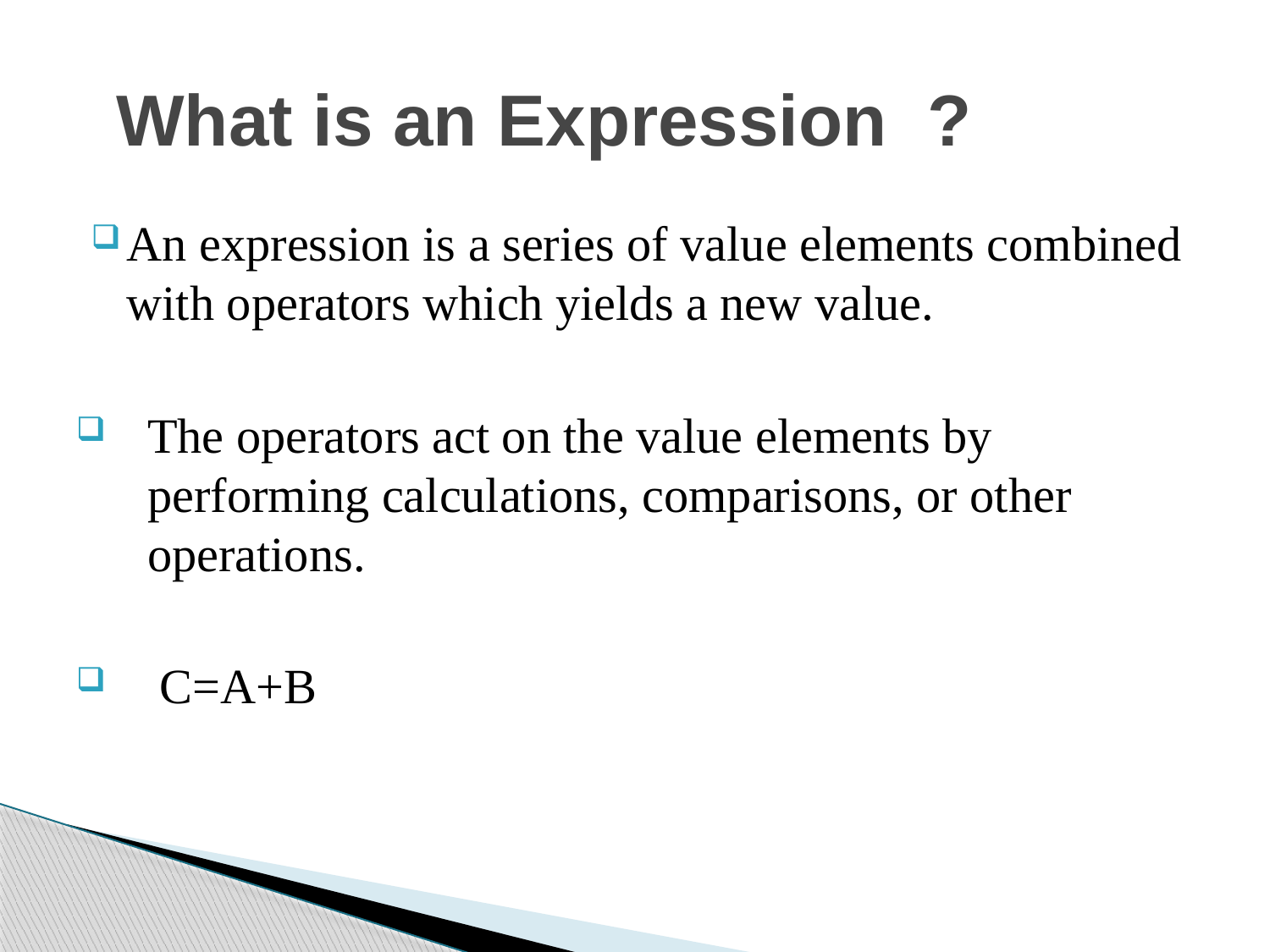

# What is an Expression  ?
An expression is a series of value elements combined with operators which yields a new value.

The operators act on the value elements by performing calculations, comparisons, or other operations.

 C=A+B